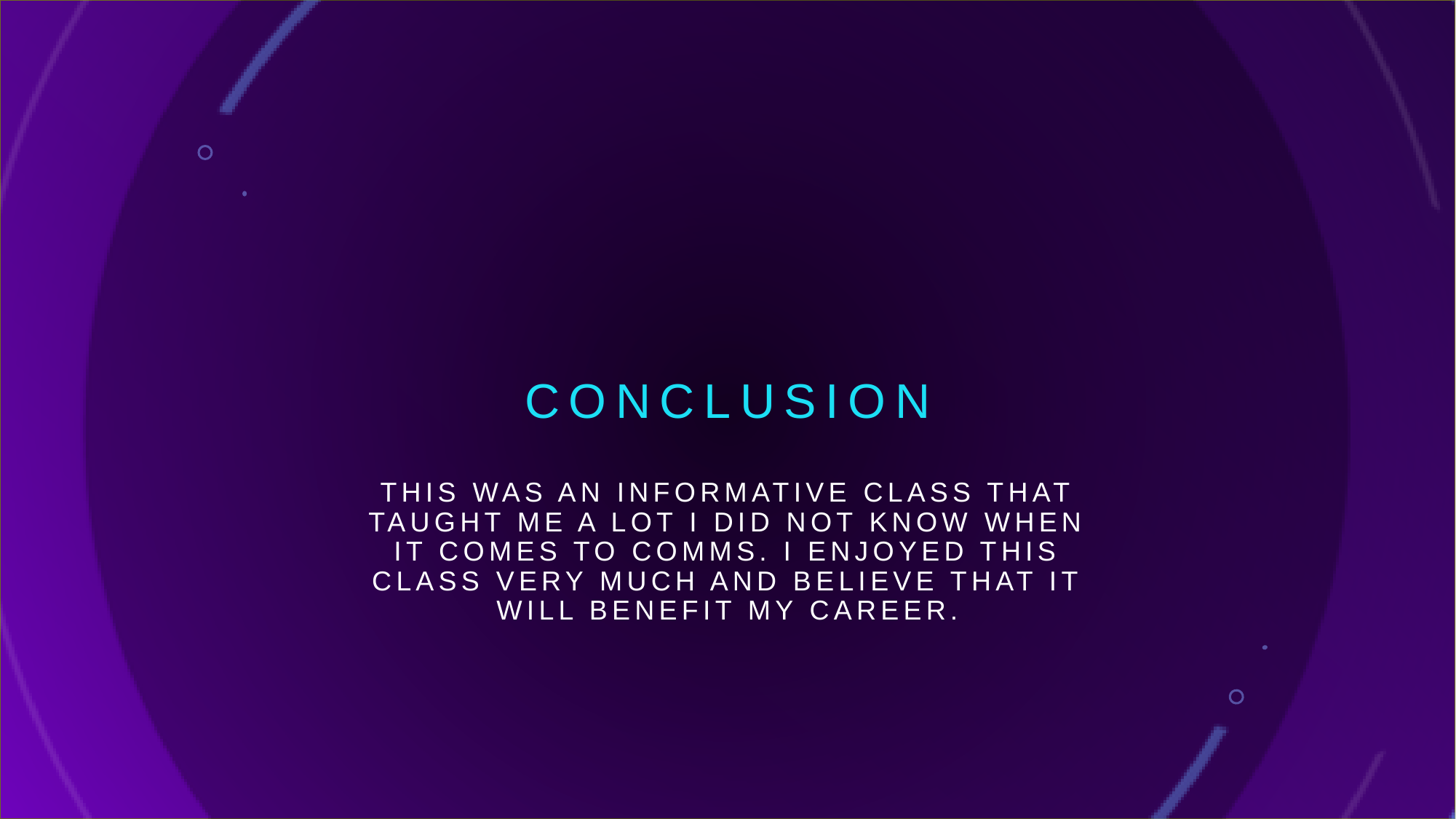

# conclusion
This was an informative class that taught me a lot I did not know when it comes to comms. I enjoyed this class very much and believe that it will benefit my career.